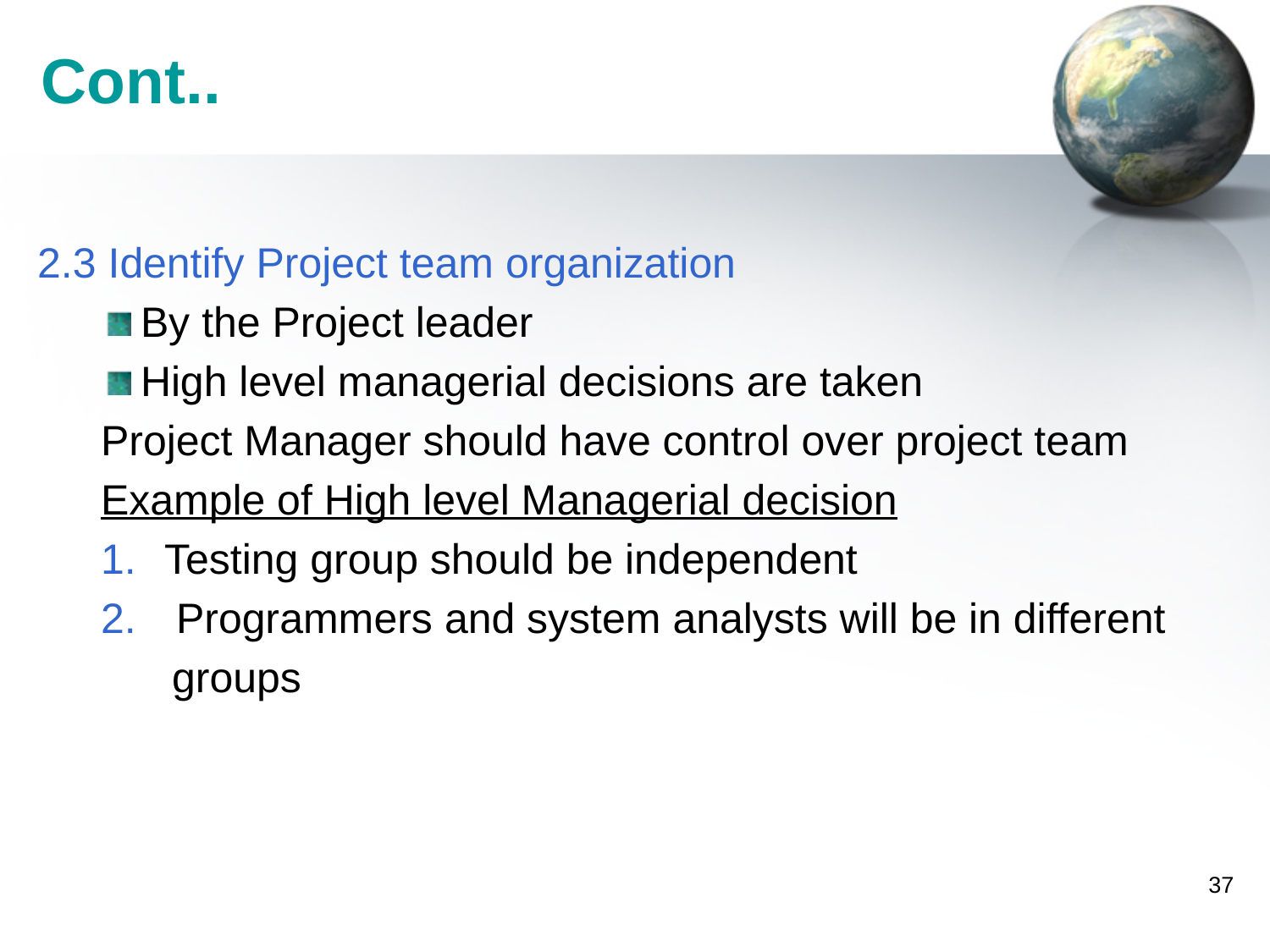

# Cont..
2.3 Identify Project team organization
By the Project leader
High level managerial decisions are taken
Project Manager should have control over project team
Example of High level Managerial decision
Testing group should be independent
 Programmers and system analysts will be in different
      groups

37